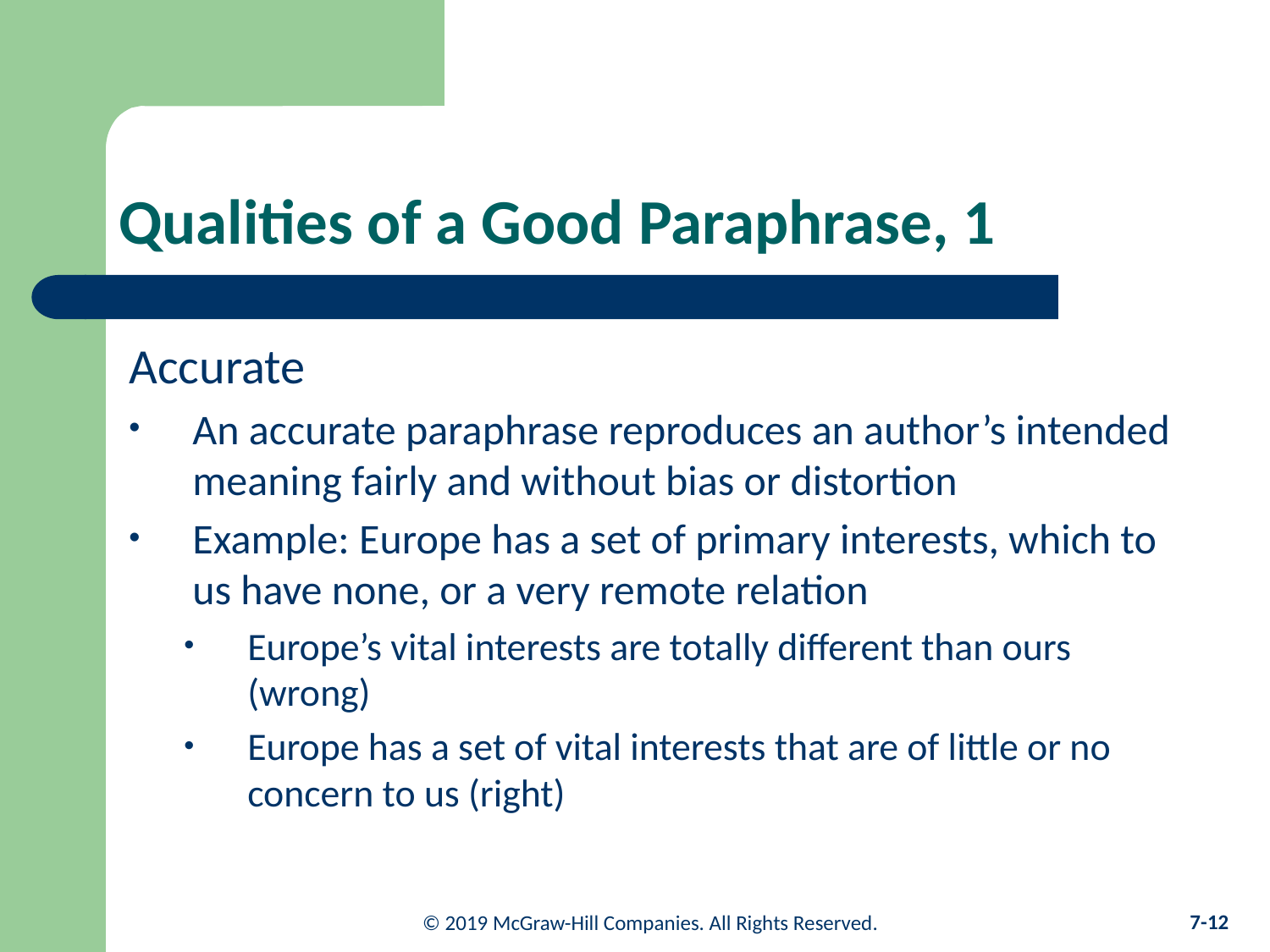

# Qualities of a Good Paraphrase, 1
Accurate
An accurate paraphrase reproduces an author’s intended meaning fairly and without bias or distortion
Example: Europe has a set of primary interests, which to us have none, or a very remote relation
Europe’s vital interests are totally different than ours (wrong)
Europe has a set of vital interests that are of little or no concern to us (right)